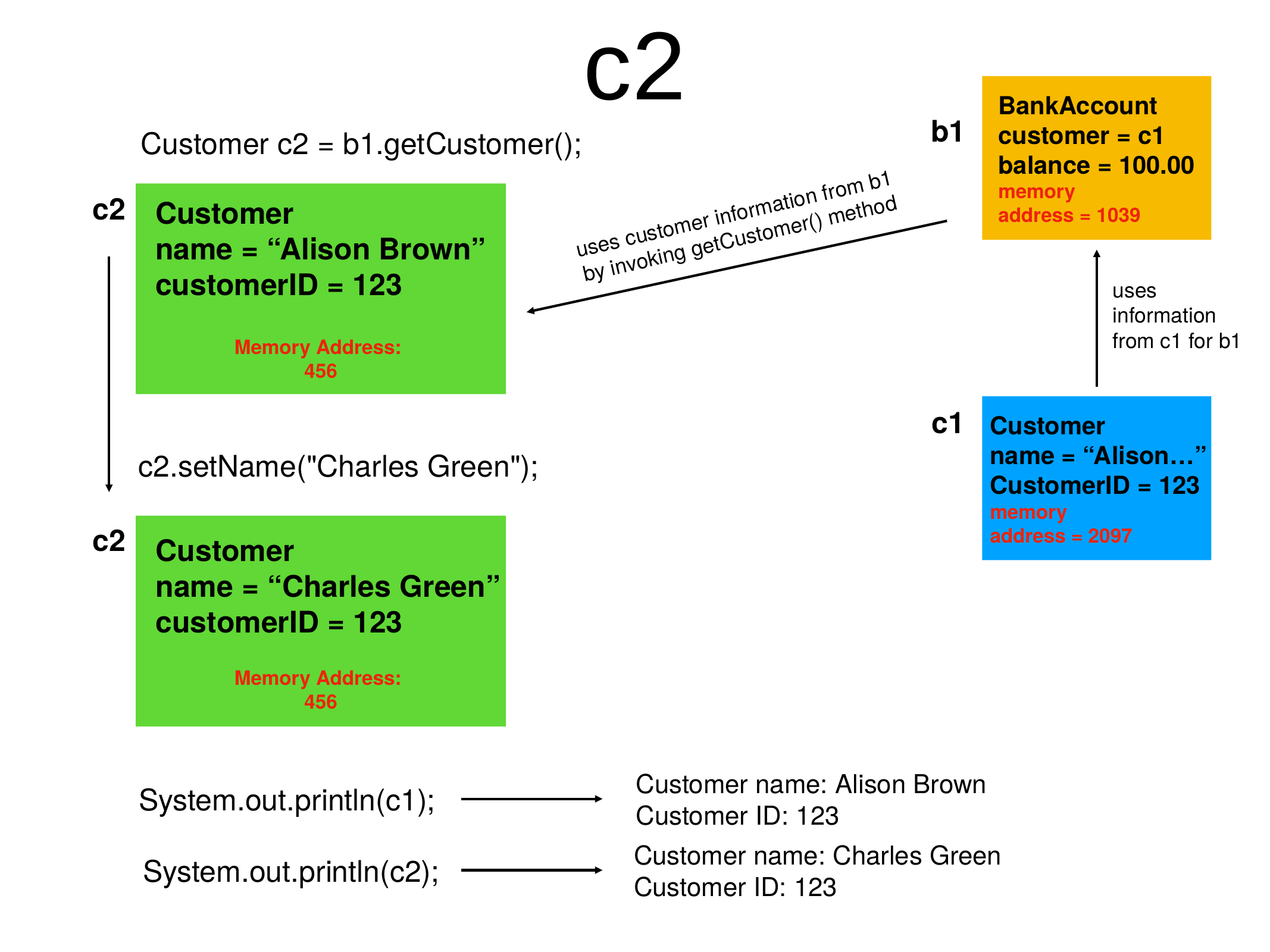

# c2

BankAccount
customer = c1
balance = 100.00
memory
address = 1039
b1
Customer c2 = b1.getCustomer();

c2
Customer
name = “Alison Brown”
customerID = 123
uses customer information from b1 by invoking getCustomer() method

uses information from c1 for b1
Memory Address:
456

c1
Customer
name = “Alison…”
CustomerID = 123
memory
address = 2097
c2.setName("Charles Green");

c2
Customer
name = “Charles Green”
customerID = 123
Memory Address:
456
Customer name: Alison Brown
Customer ID: 123
System.out.println(c1);

Customer name: Charles Green
Customer ID: 123
System.out.println(c2);